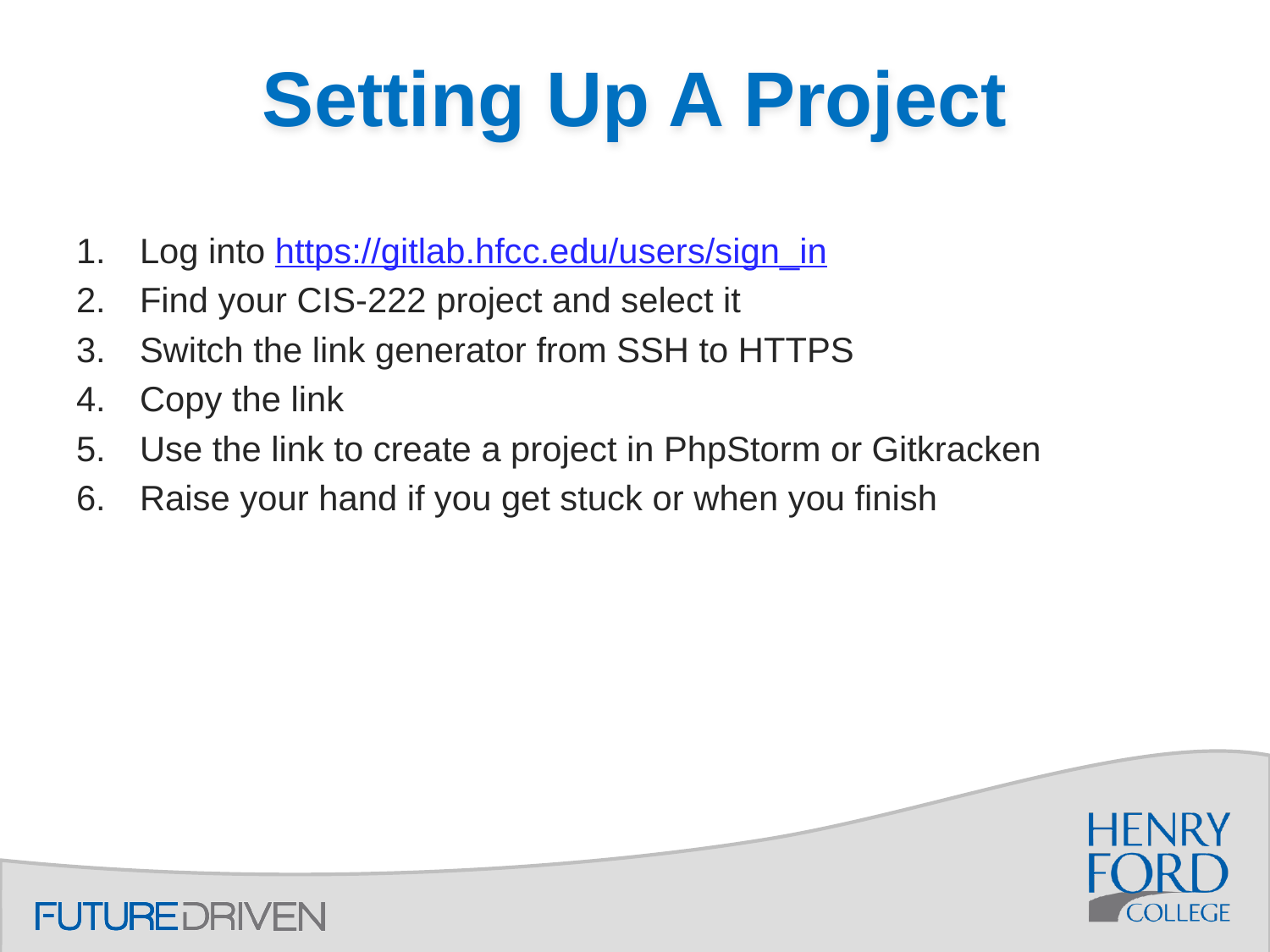

# Setting Up A Project
Log into https://gitlab.hfcc.edu/users/sign_in
Find your CIS-222 project and select it
Switch the link generator from SSH to HTTPS
Copy the link
Use the link to create a project in PhpStorm or Gitkracken
Raise your hand if you get stuck or when you finish